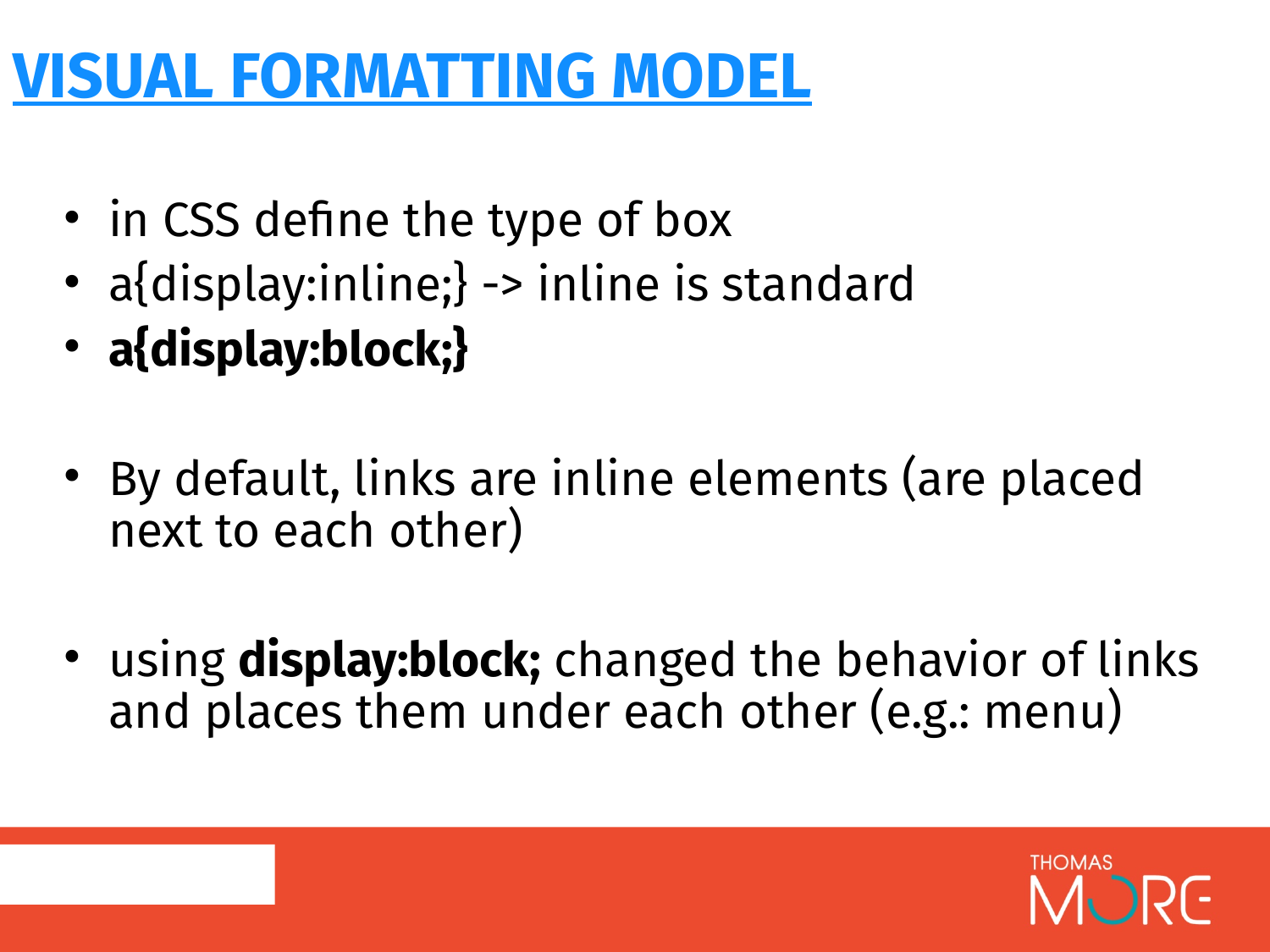

# Visual formatting model
in CSS define the type of box
a{display:inline;} -> inline is standard
a{display:block;}

By default, links are inline elements (are placed next to each other)

using display:block; changed the behavior of links and places them under each other (e.g.: menu)